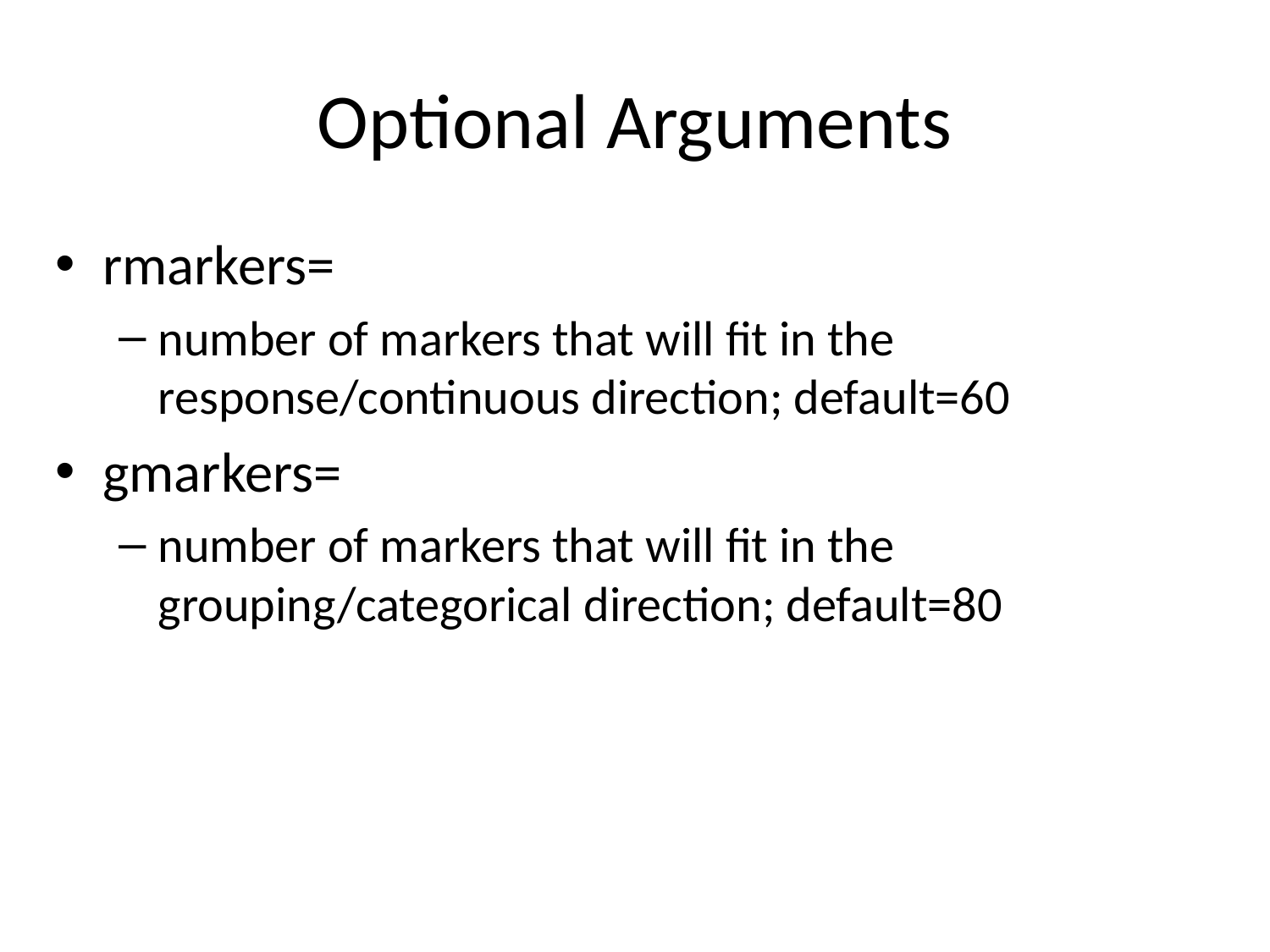

# Optional Arguments
rmarkers=
number of markers that will fit in the response/continuous direction; default=60
gmarkers=
number of markers that will fit in the grouping/categorical direction; default=80